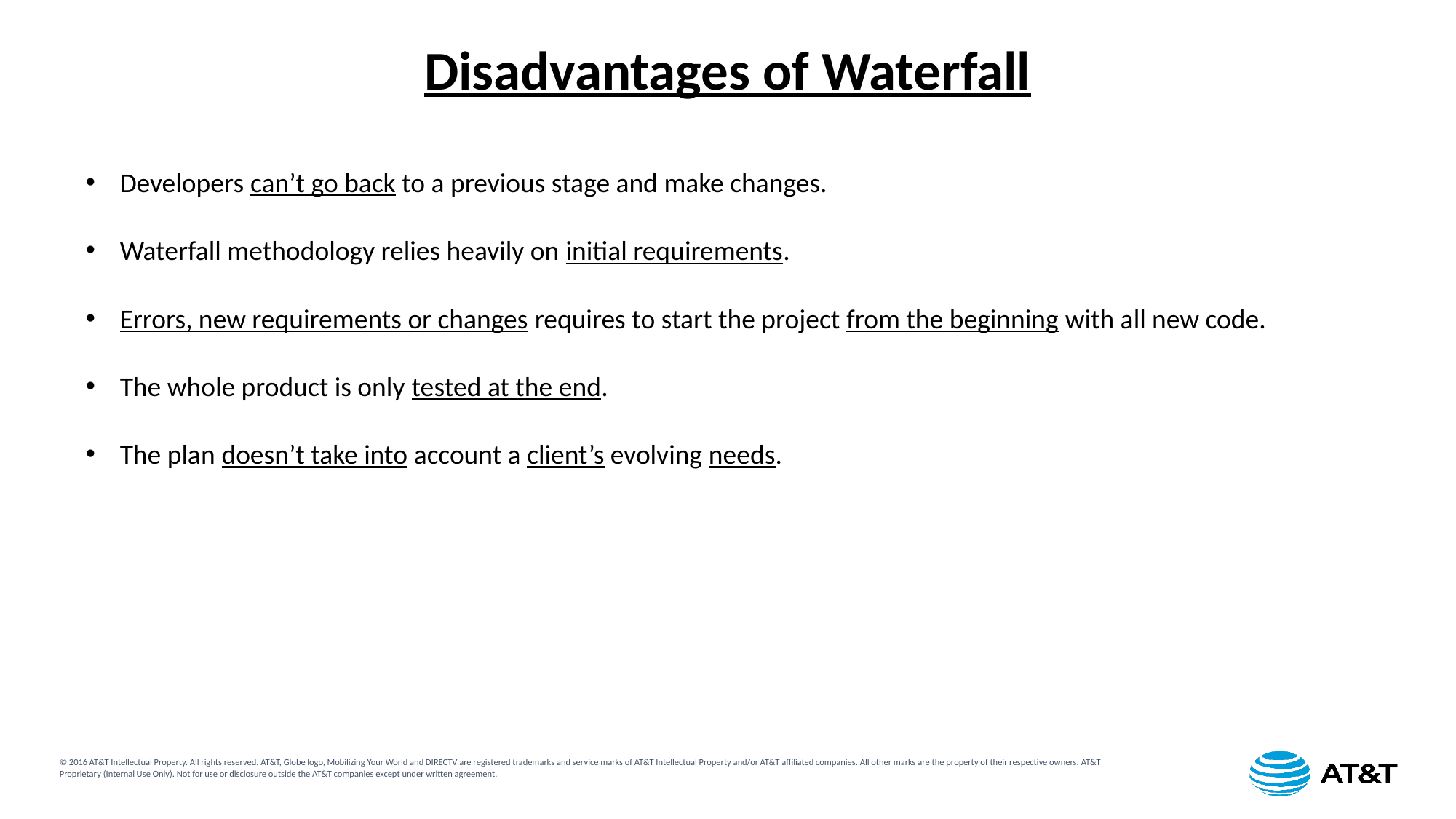

Disadvantages of Waterfall
Developers can’t go back to a previous stage and make changes.
Waterfall methodology relies heavily on initial requirements.
Errors, new requirements or changes requires to start the project from the beginning with all new code.
The whole product is only tested at the end.
The plan doesn’t take into account a client’s evolving needs.